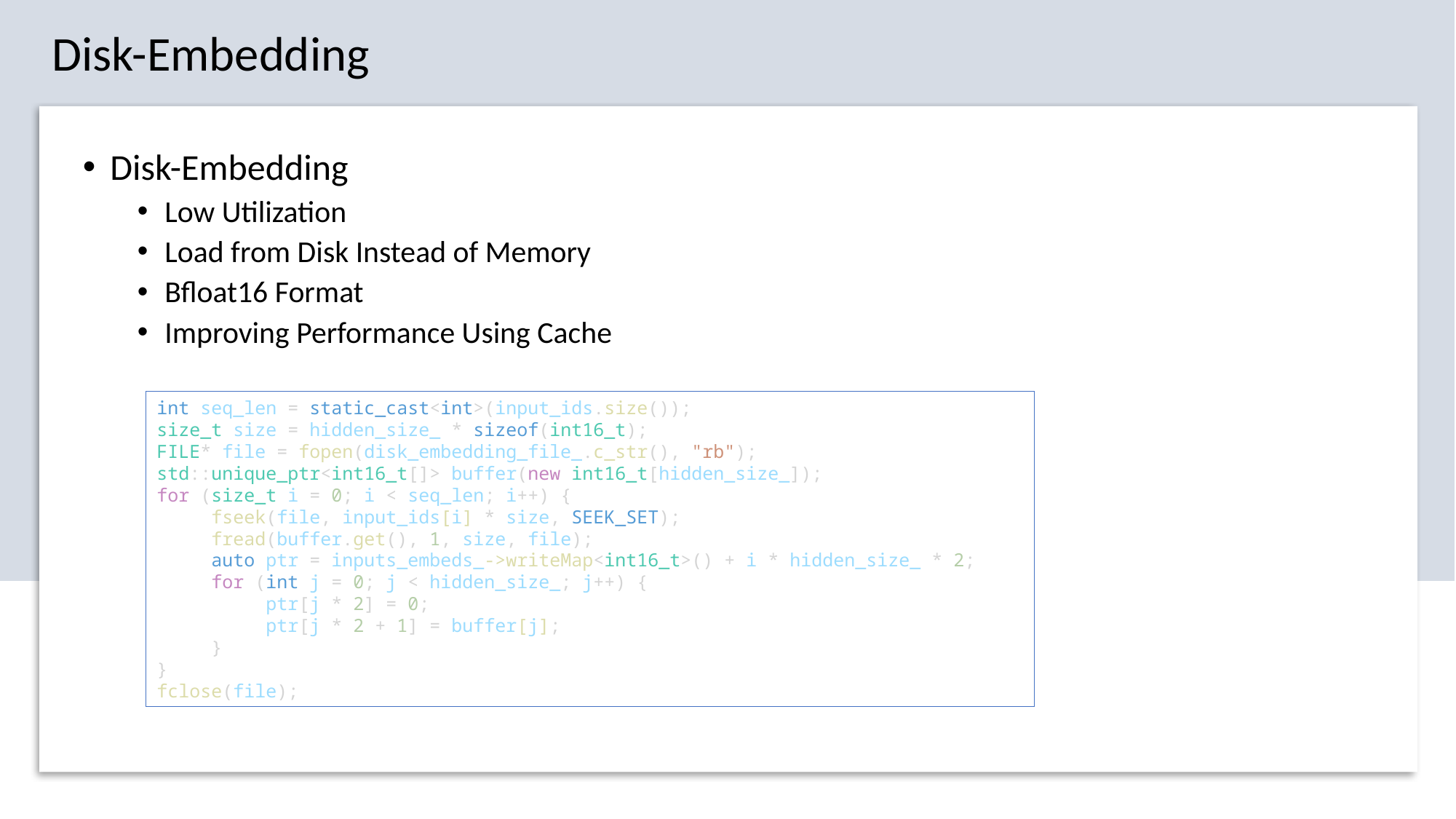

Disk-Embedding
Disk-Embedding
Low Utilization
Load from Disk Instead of Memory
Bfloat16 Format
Improving Performance Using Cache

int seq_len = static_cast<int>(input_ids.size());
size_t size = hidden_size_ * sizeof(int16_t);
FILE* file = fopen(disk_embedding_file_.c_str(), "rb");
std::unique_ptr<int16_t[]> buffer(new int16_t[hidden_size_]);
for (size_t i = 0; i < seq_len; i++) {
fseek(file, input_ids[i] * size, SEEK_SET);
fread(buffer.get(), 1, size, file);
auto ptr = inputs_embeds_->writeMap<int16_t>() + i * hidden_size_ * 2;
for (int j = 0; j < hidden_size_; j++) {
ptr[j * 2] = 0;
ptr[j * 2 + 1] = buffer[j];
}
}
fclose(file);
8